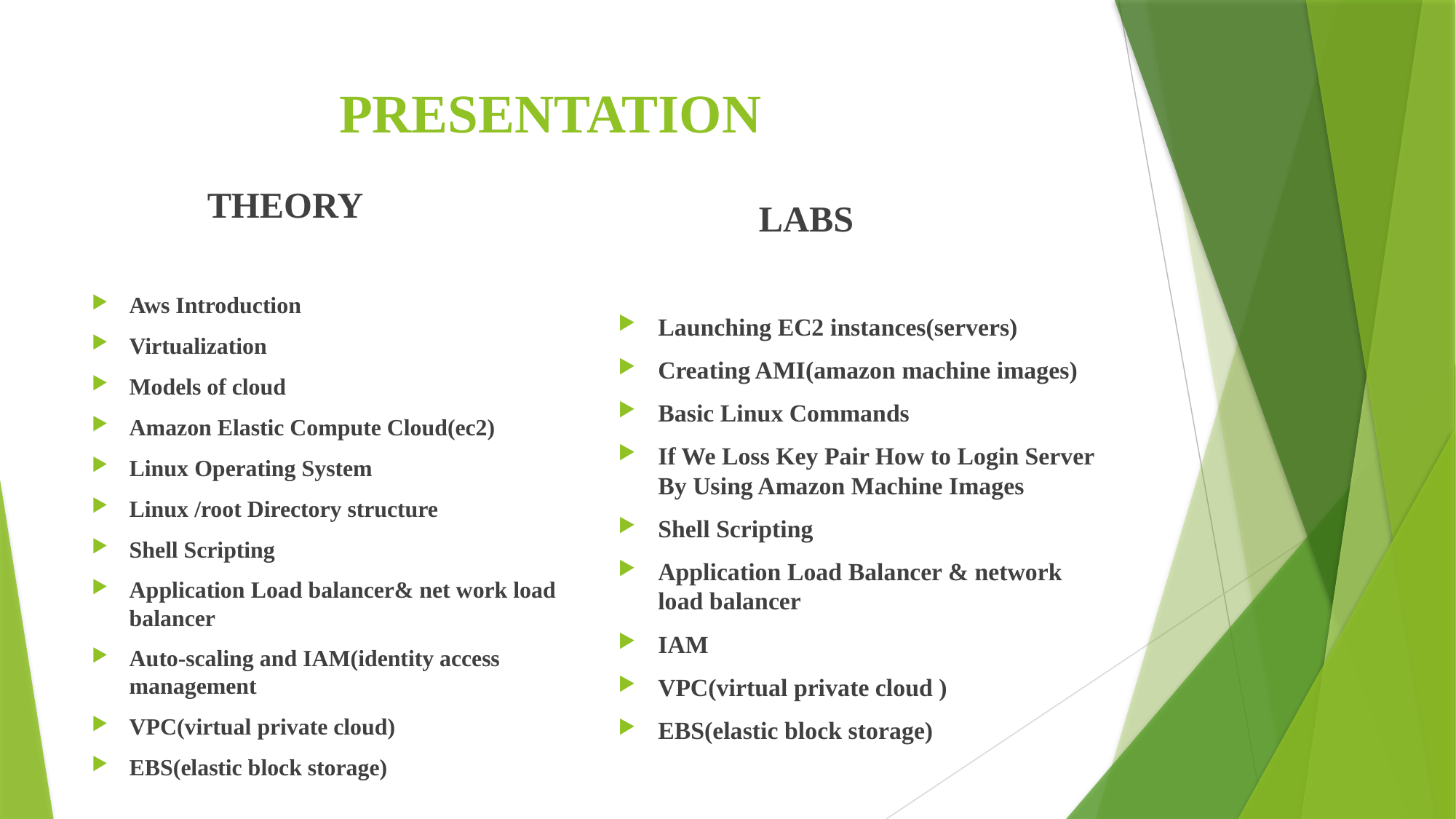

# PRESENTATION
              THEORY
                  LABS

Aws Introduction
Virtualization
Models of cloud
Amazon Elastic Compute Cloud(ec2)
Linux Operating System
Linux /root Directory structure
Shell Scripting
Application Load balancer& net work load balancer
Auto-scaling and IAM(identity access management
VPC(virtual private cloud)
EBS(elastic block storage)

Launching EC2 instances(servers)
Creating AMI(amazon machine images)
Basic Linux Commands
If We Loss Key Pair How to Login Server By Using Amazon Machine Images
Shell Scripting
Application Load Balancer & network load balancer
IAM
VPC(virtual private cloud )
EBS(elastic block storage)